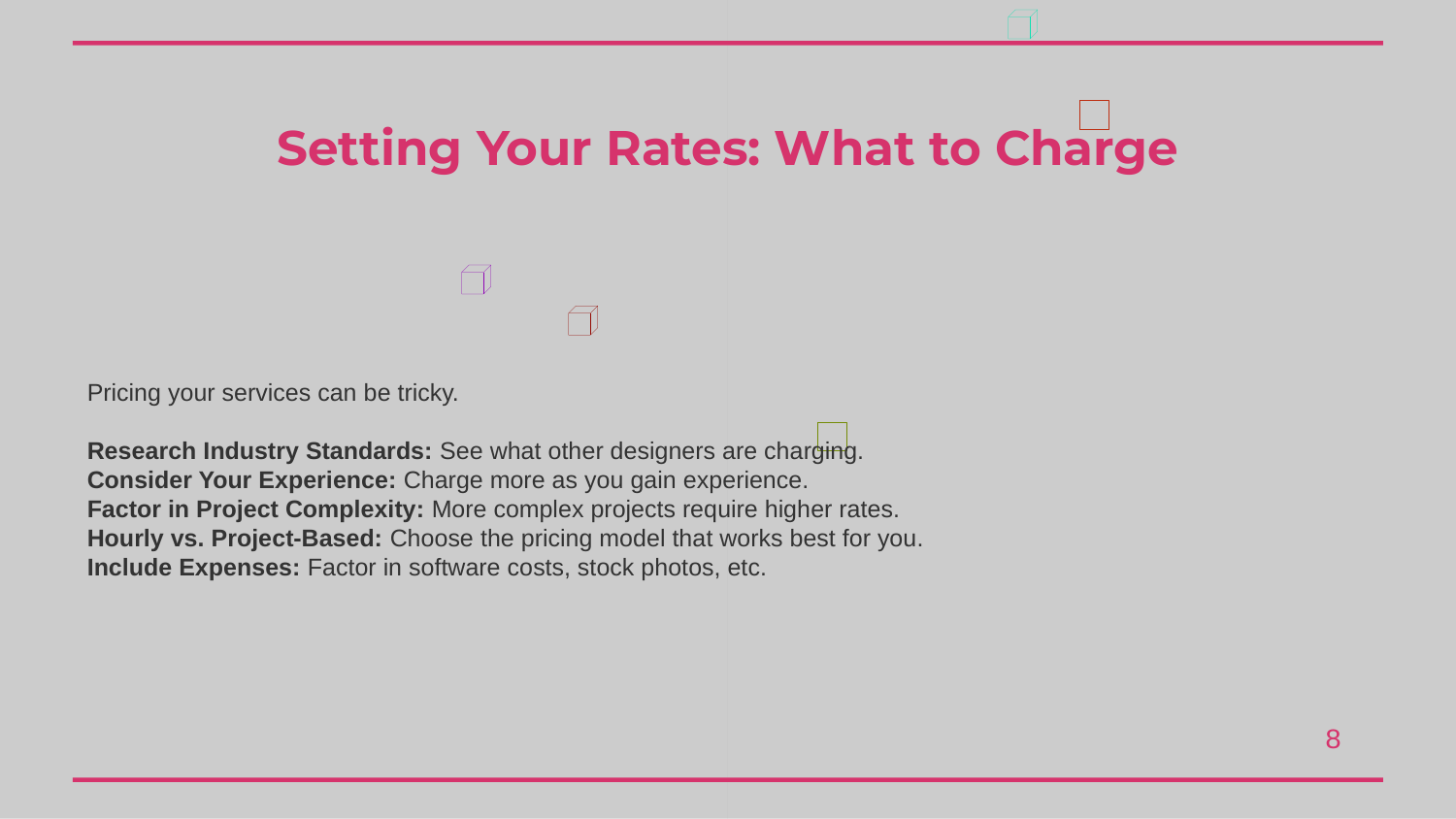

Setting Your Rates: What to Charge

Pricing your services can be tricky.

Research Industry Standards: See what other designers are charging.
Consider Your Experience: Charge more as you gain experience.
Factor in Project Complexity: More complex projects require higher rates.
Hourly vs. Project-Based: Choose the pricing model that works best for you.
Include Expenses: Factor in software costs, stock photos, etc.

8